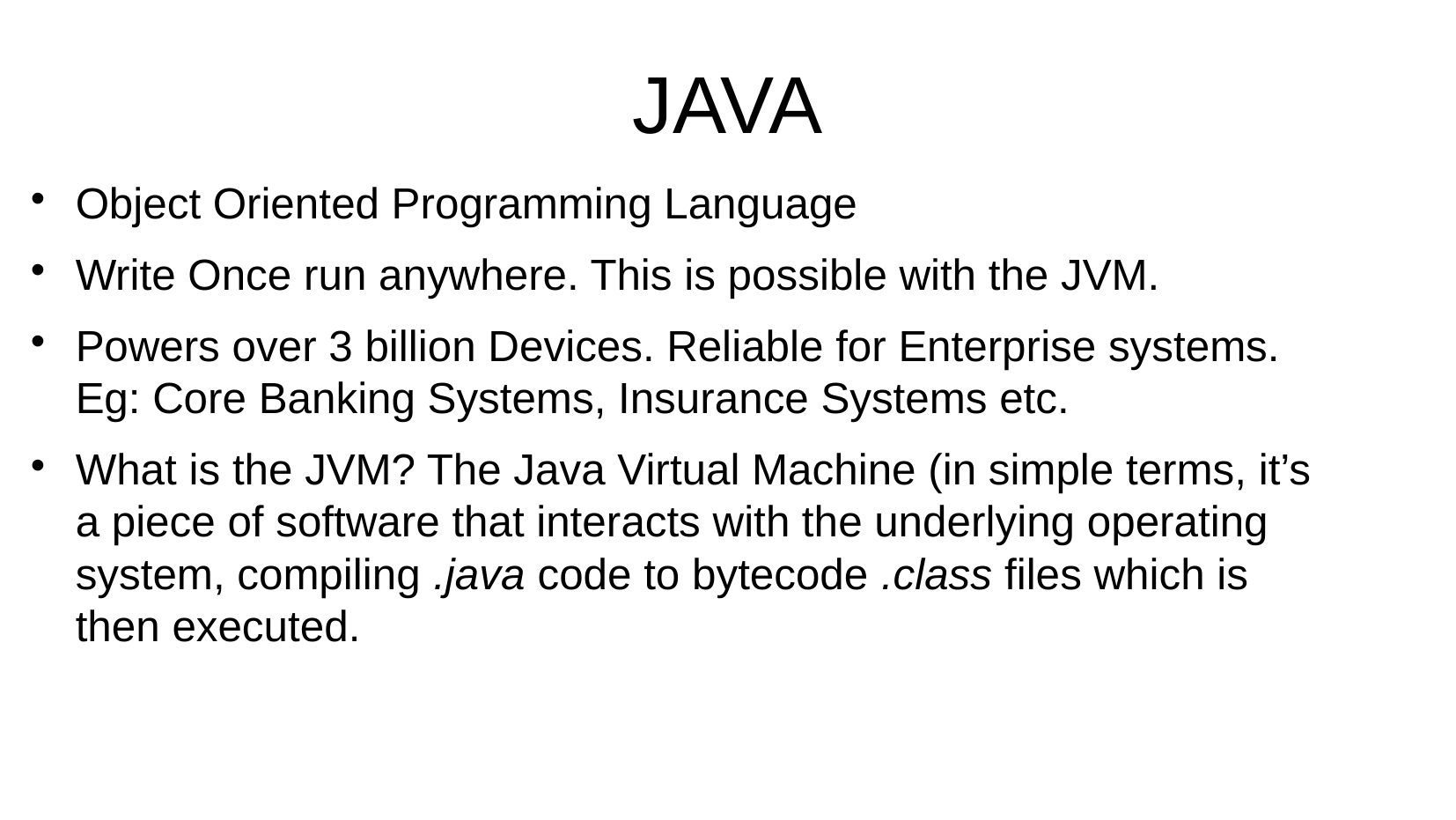

# JAVA
Object Oriented Programming Language
Write Once run anywhere. This is possible with the JVM.
Powers over 3 billion Devices. Reliable for Enterprise systems. Eg: Core Banking Systems, Insurance Systems etc.
What is the JVM? The Java Virtual Machine (in simple terms, it’s a piece of software that interacts with the underlying operating system, compiling .java code to bytecode .class files which is then executed.